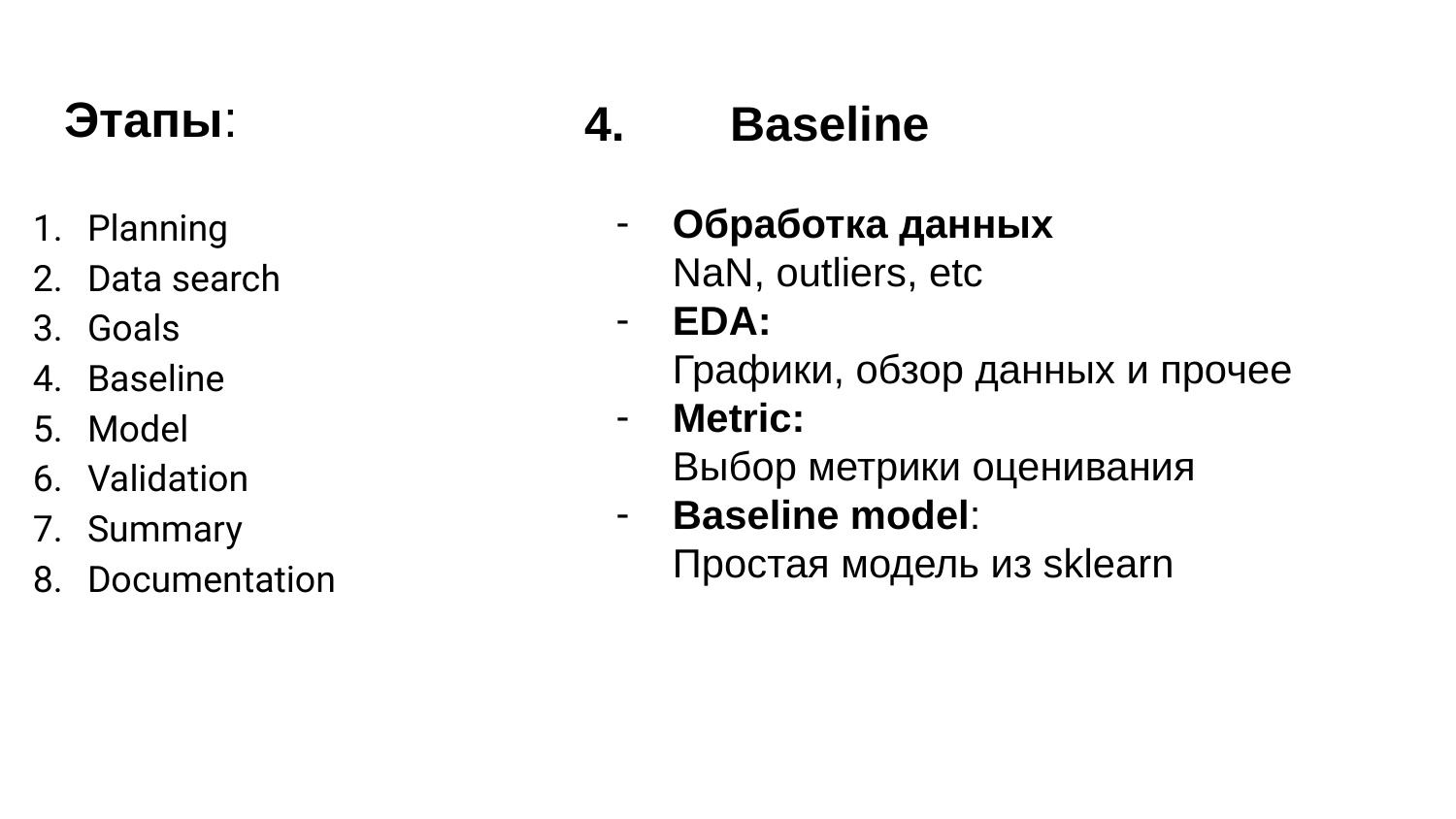

# Этапы:

4.	Baseline
Planning
Data search
Goals
Baseline
Model
Validation
Summary
Documentation
Обработка данных
NaN, outliers, etc
EDA:
Графики, обзор данных и прочее
Metric:
Выбор метрики оценивания
Baseline model:
Простая модель из sklearn